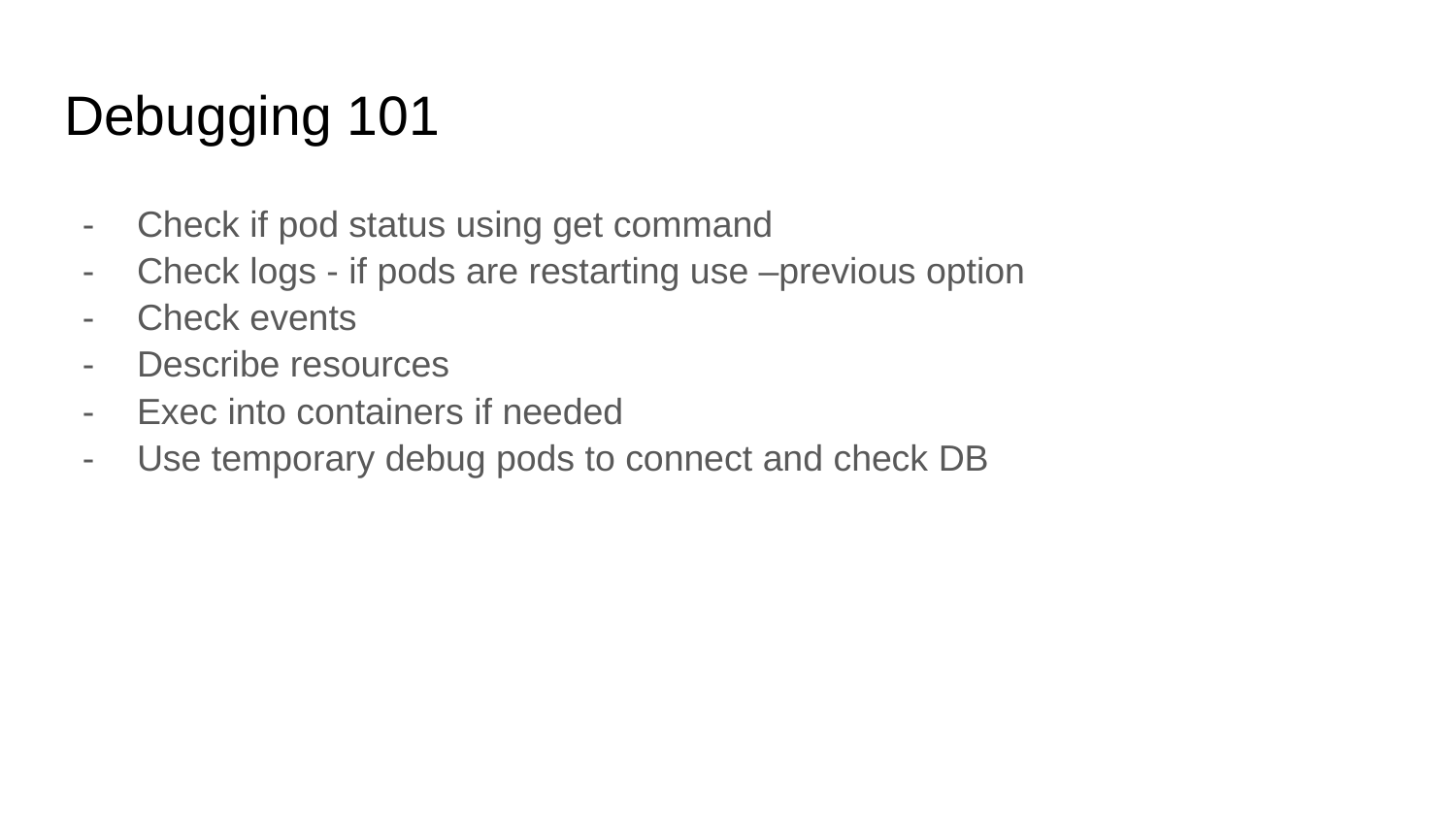

# Debugging 101
Check if pod status using get command
Check logs - if pods are restarting use –previous option
Check events
Describe resources
Exec into containers if needed
Use temporary debug pods to connect and check DB